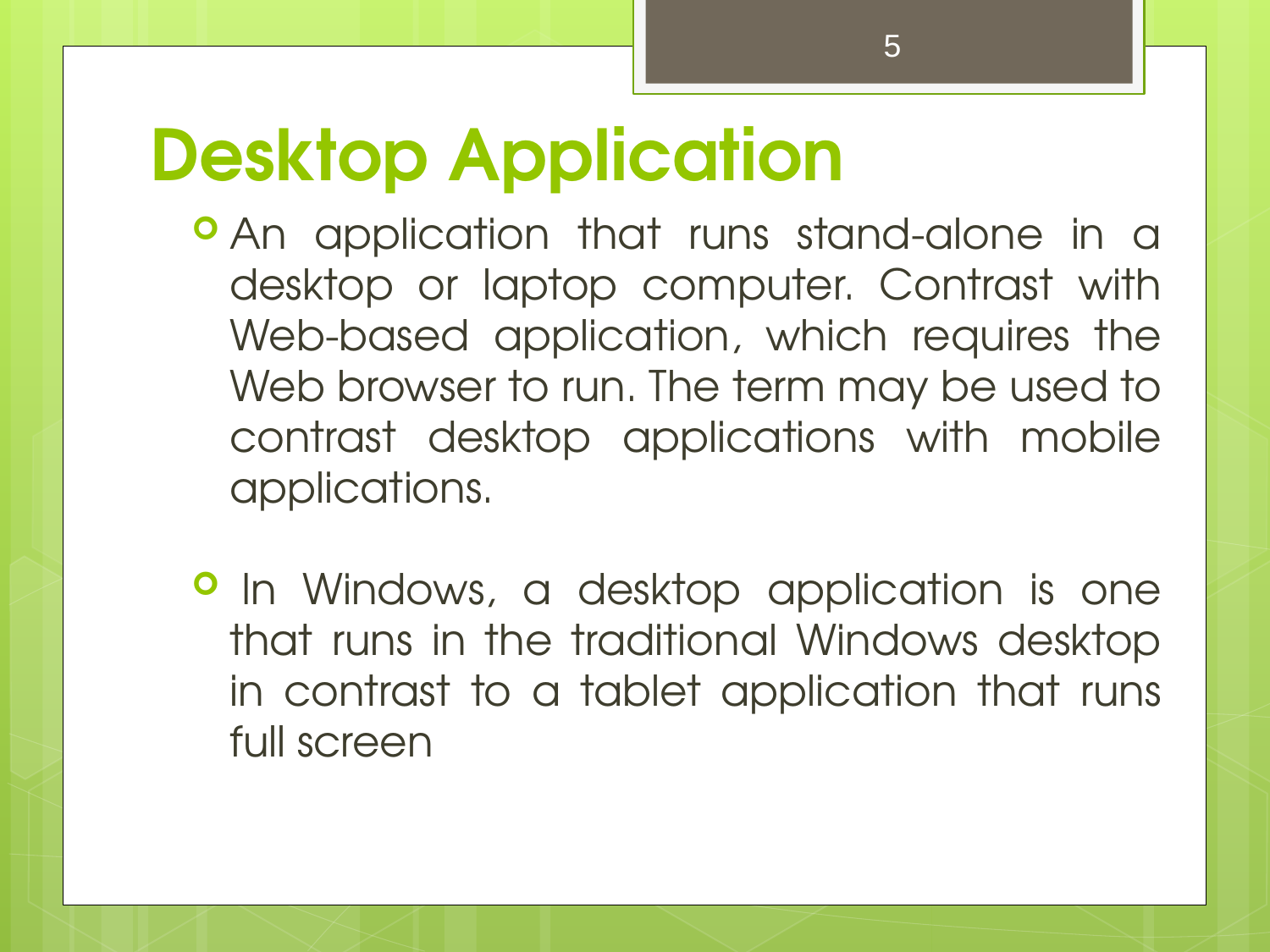

5
# Desktop Application
An application that runs stand-alone in a desktop or laptop computer. Contrast with Web-based application, which requires the Web browser to run. The term may be used to contrast desktop applications with mobile applications.

 In Windows, a desktop application is one that runs in the traditional Windows desktop in contrast to a tablet application that runs full screen